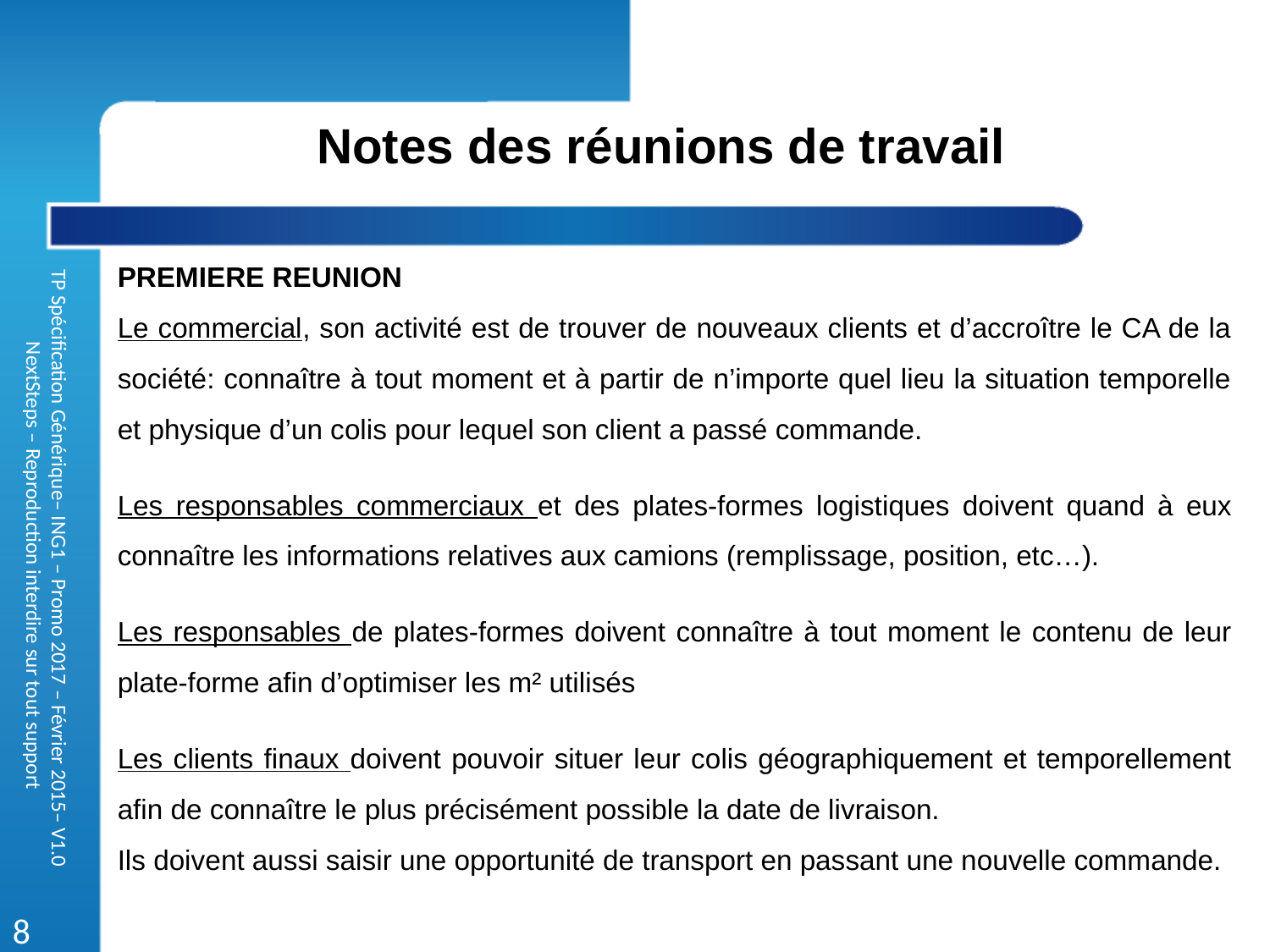

Notes des réunions de travail
PREMIERE REUNION
Le commercial, son activité est de trouver de nouveaux clients et d’accroître le CA de la société: connaître à tout moment et à partir de n’importe quel lieu la situation temporelle et physique d’un colis pour lequel son client a passé commande.

Les responsables commerciaux et des plates-formes logistiques doivent quand à eux connaître les informations relatives aux camions (remplissage, position, etc…).

Les responsables de plates-formes doivent connaître à tout moment le contenu de leur plate-forme afin d’optimiser les m² utilisés

Les clients finaux doivent pouvoir situer leur colis géographiquement et temporellement afin de connaître le plus précisément possible la date de livraison.
Ils doivent aussi saisir une opportunité de transport en passant une nouvelle commande.